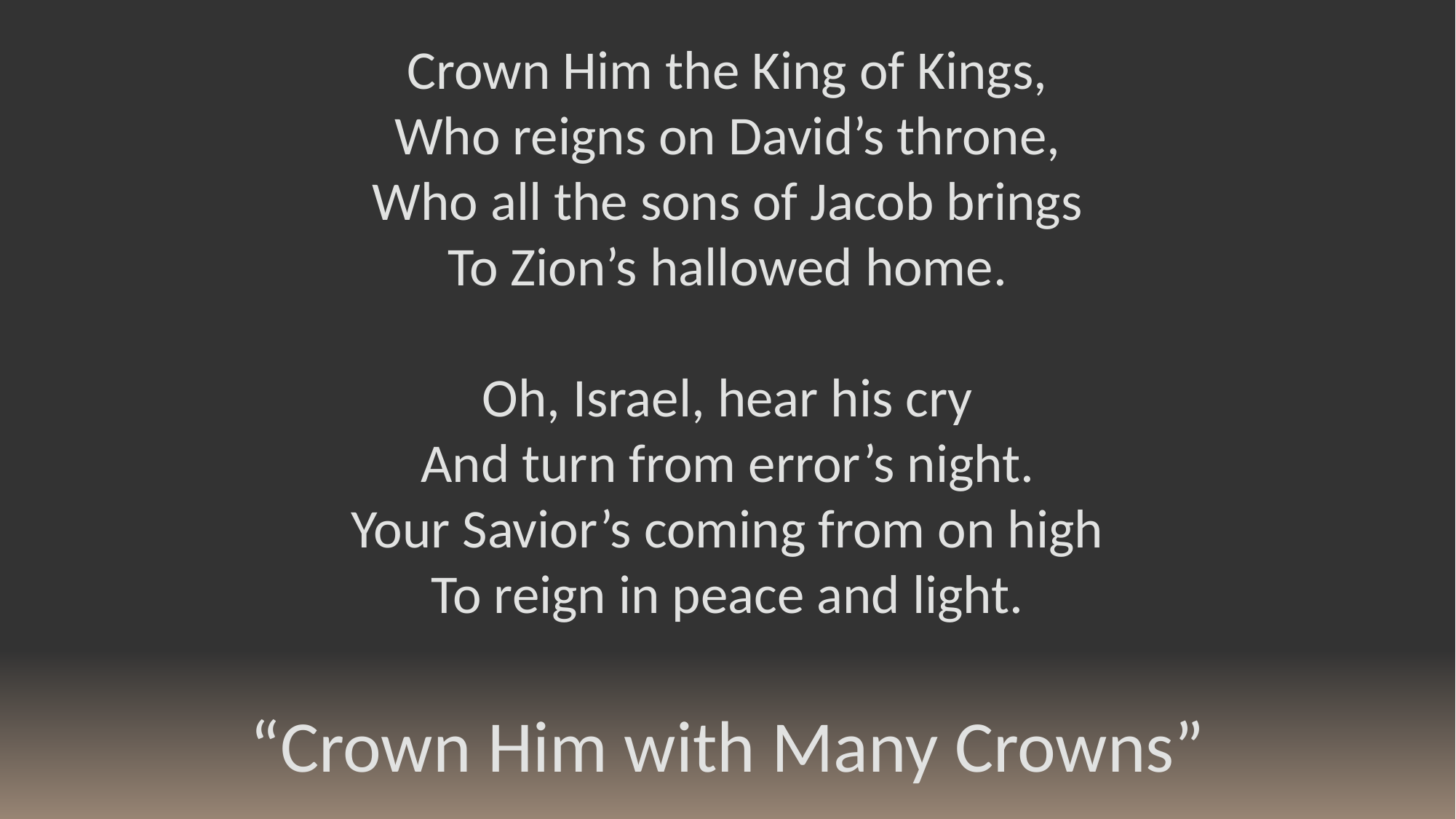

Crown Him the King of Kings,
Who reigns on David’s throne,
Who all the sons of Jacob brings
To Zion’s hallowed home.

Oh, Israel, hear his cry
And turn from error’s night.
Your Savior’s coming from on high
To reign in peace and light.

“Crown Him with Many Crowns”